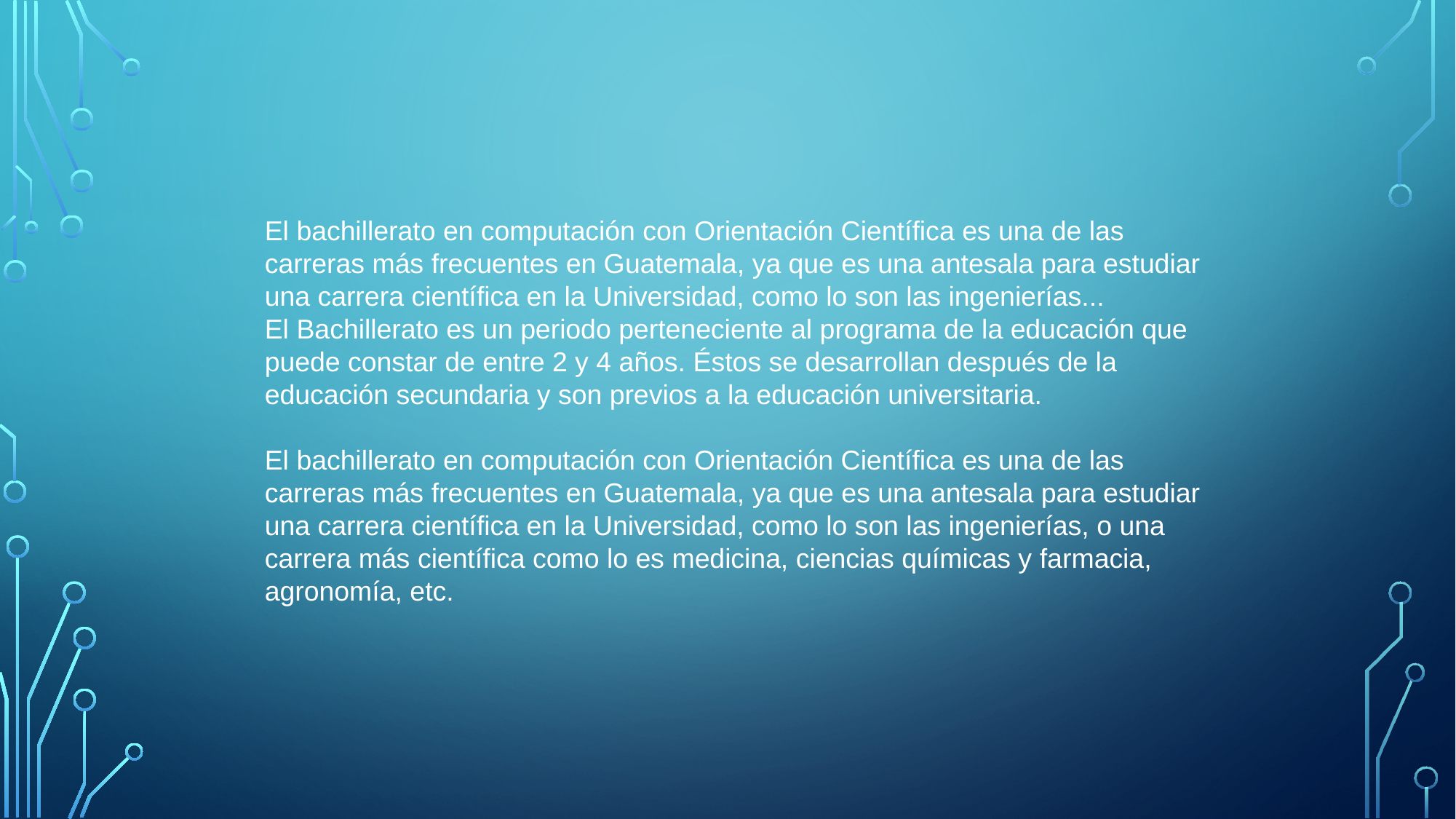

El bachillerato en computación con Orientación Científica es una de las carreras más frecuentes en Guatemala, ya que es una antesala para estudiar una carrera científica en la Universidad, como lo son las ingenierías...
El Bachillerato es un periodo perteneciente al programa de la educación que puede constar de entre 2 y 4 años. Éstos se desarrollan después de la educación secundaria y son previos a la educación universitaria.
El bachillerato en computación con Orientación Científica es una de las carreras más frecuentes en Guatemala, ya que es una antesala para estudiar una carrera científica en la Universidad, como lo son las ingenierías, o una carrera más científica como lo es medicina, ciencias químicas y farmacia, agronomía, etc.